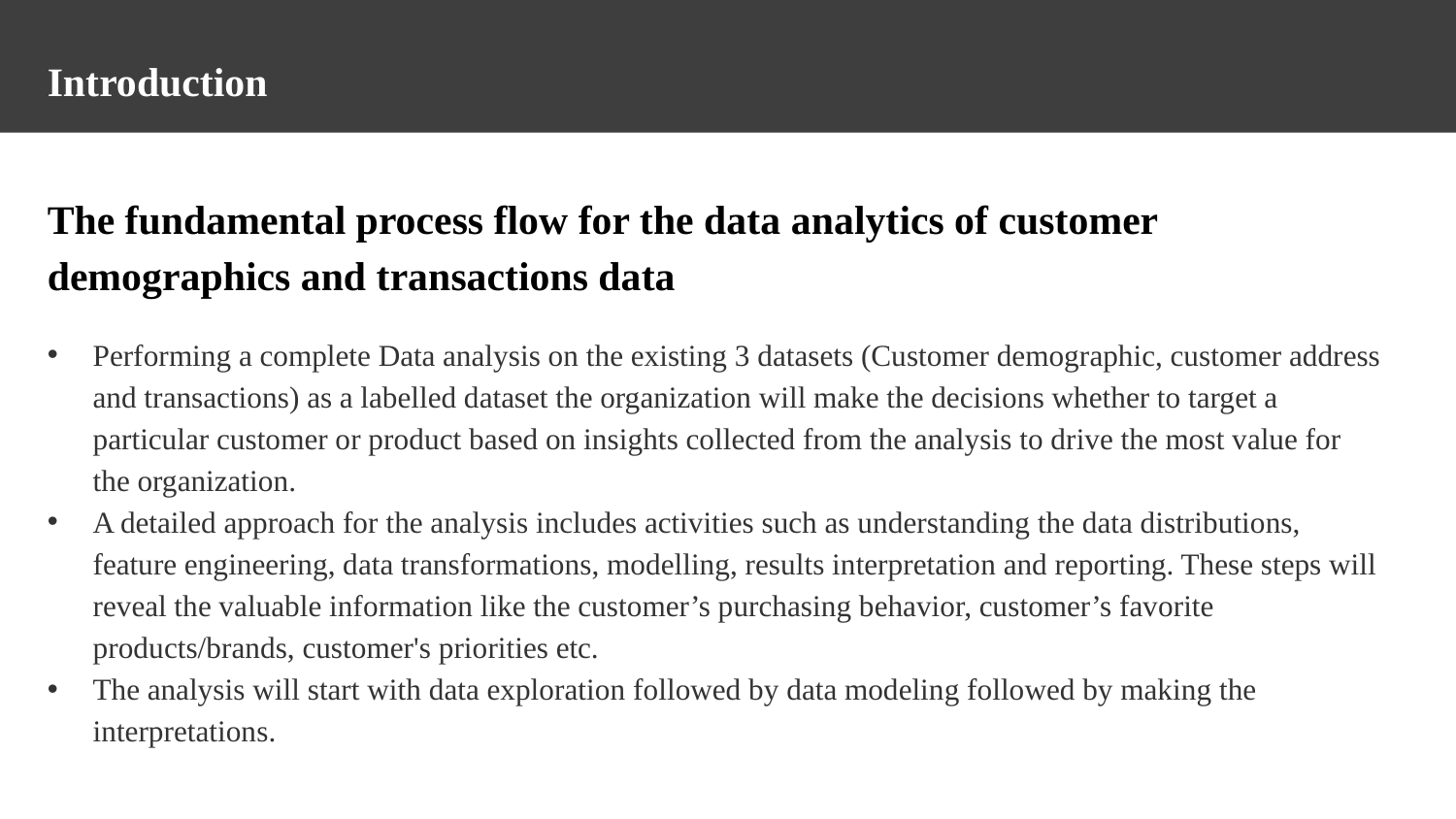

Introduction
The fundamental process flow for the data analytics of customer demographics and transactions data
Performing a complete Data analysis on the existing 3 datasets (Customer demographic, customer address and transactions) as a labelled dataset the organization will make the decisions whether to target a particular customer or product based on insights collected from the analysis to drive the most value for the organization.
A detailed approach for the analysis includes activities such as understanding the data distributions, feature engineering, data transformations, modelling, results interpretation and reporting. These steps will reveal the valuable information like the customer’s purchasing behavior, customer’s favorite products/brands, customer's priorities etc.
The analysis will start with data exploration followed by data modeling followed by making the interpretations.